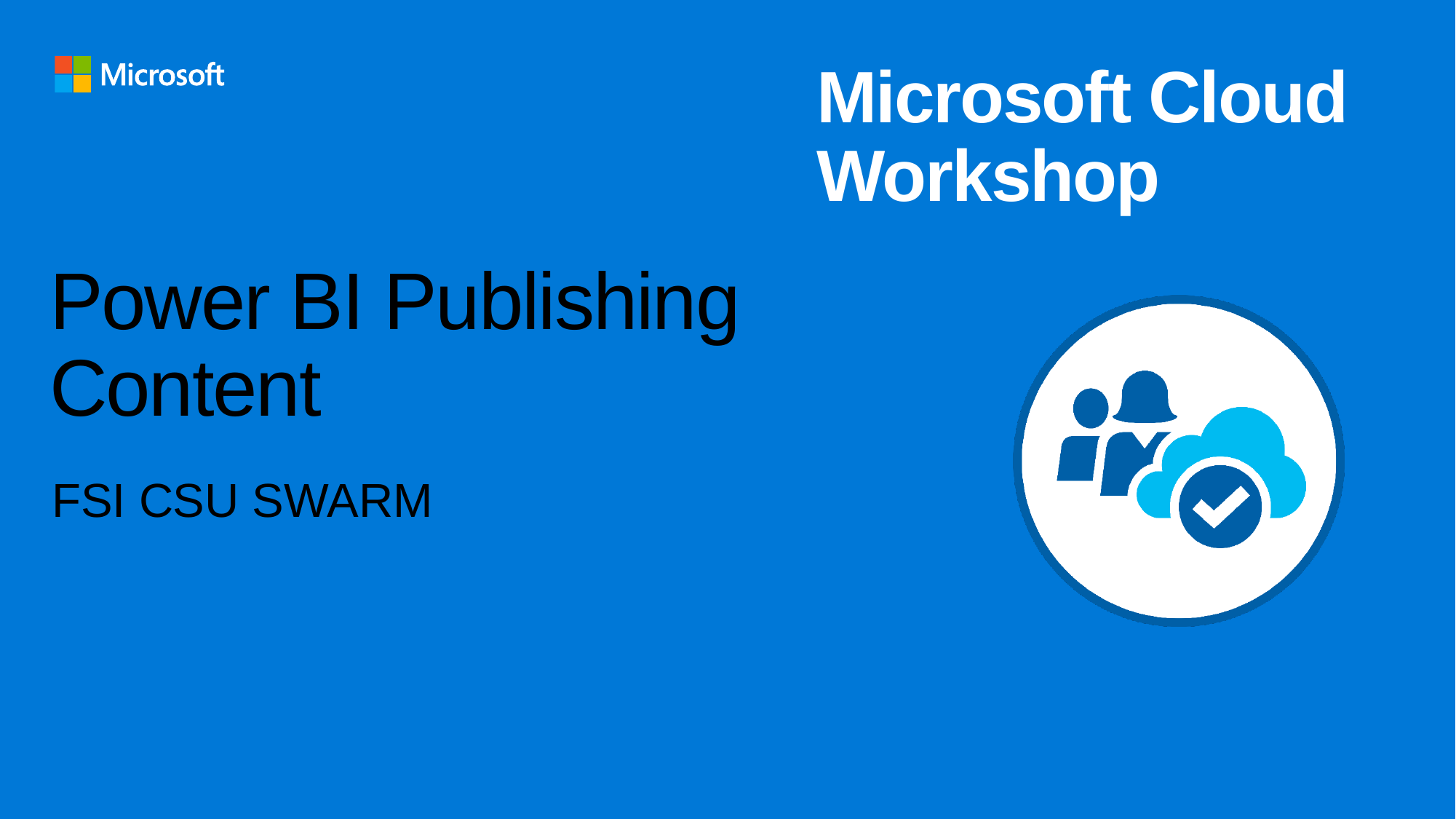

# Power BI Publishing Content
FSI CSU SWARM